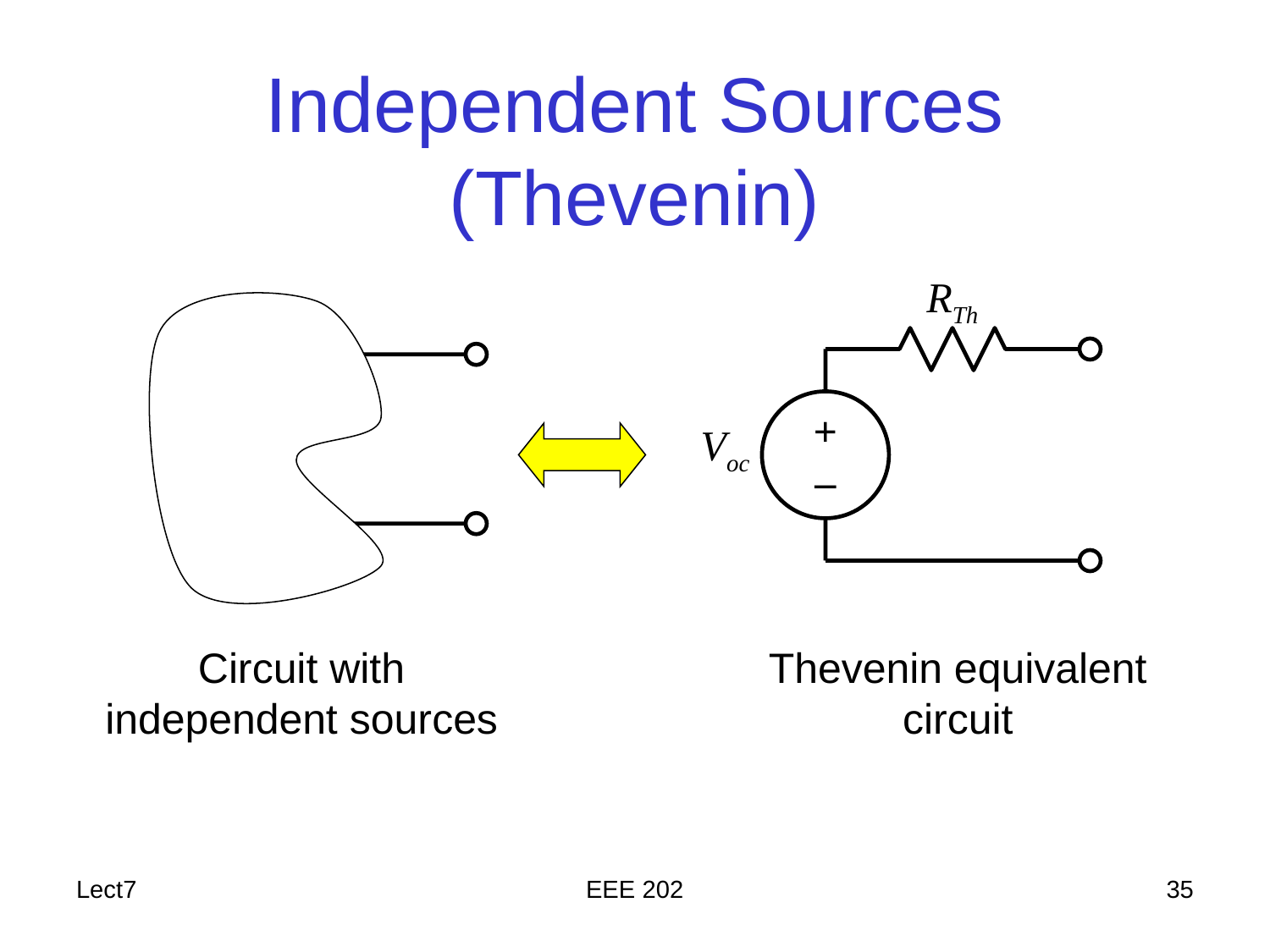

# Independent Sources (Thevenin)
RTh

+
–
Voc

Thevenin equivalent circuit

Circuit with independent sources
Lect7
EEE 202
35